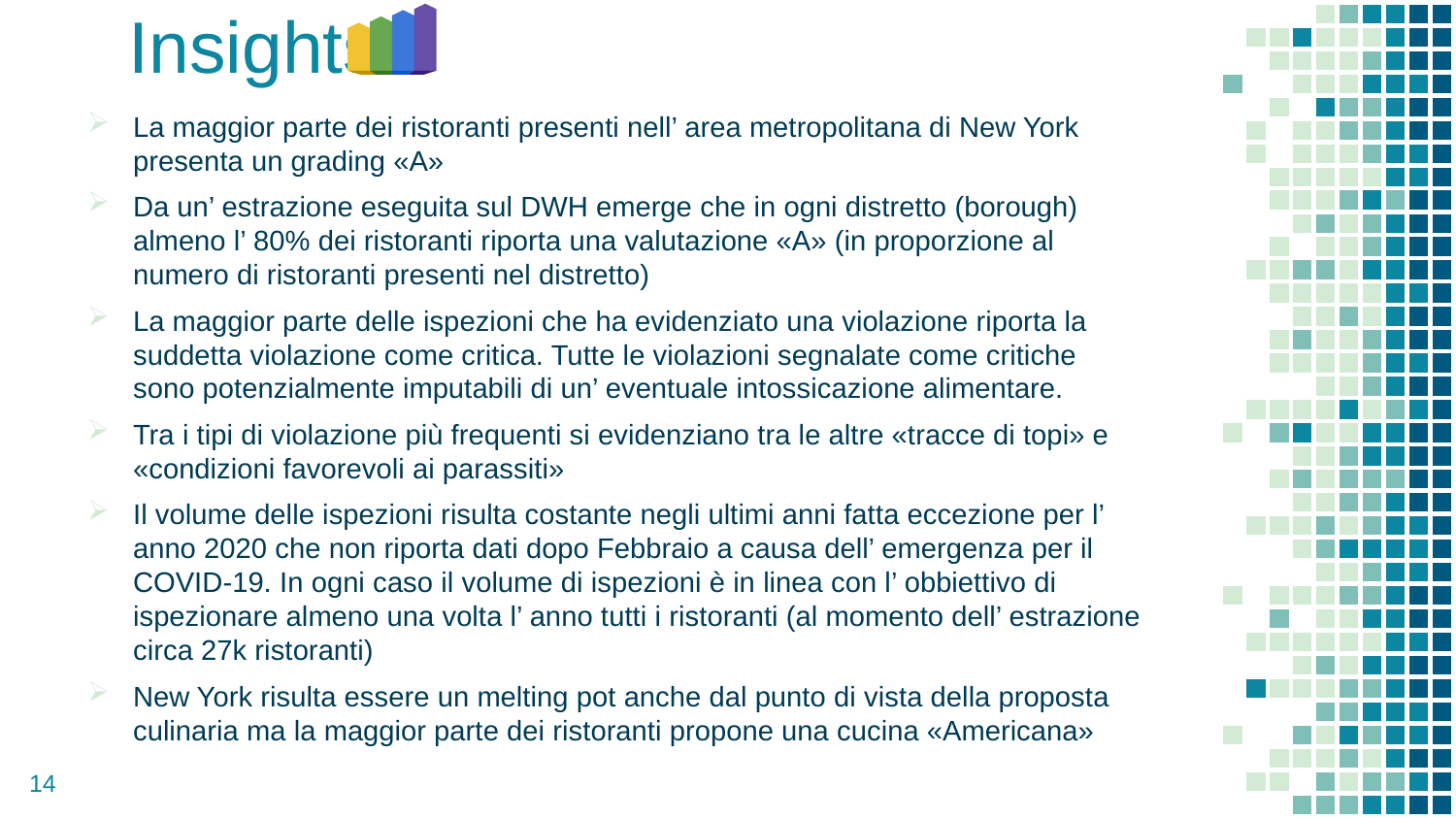

# Insights

La maggior parte dei ristoranti presenti nell’ area metropolitana di New York presenta un grading «A»
Da un’ estrazione eseguita sul DWH emerge che in ogni distretto (borough) almeno l’ 80% dei ristoranti riporta una valutazione «A» (in proporzione al numero di ristoranti presenti nel distretto)
La maggior parte delle ispezioni che ha evidenziato una violazione riporta la suddetta violazione come critica. Tutte le violazioni segnalate come critiche sono potenzialmente imputabili di un’ eventuale intossicazione alimentare.
Tra i tipi di violazione più frequenti si evidenziano tra le altre «tracce di topi» e «condizioni favorevoli ai parassiti»
Il volume delle ispezioni risulta costante negli ultimi anni fatta eccezione per l’ anno 2020 che non riporta dati dopo Febbraio a causa dell’ emergenza per il COVID-19. In ogni caso il volume di ispezioni è in linea con l’ obbiettivo di ispezionare almeno una volta l’ anno tutti i ristoranti (al momento dell’ estrazione circa 27k ristoranti)
New York risulta essere un melting pot anche dal punto di vista della proposta culinaria ma la maggior parte dei ristoranti propone una cucina «Americana»

14